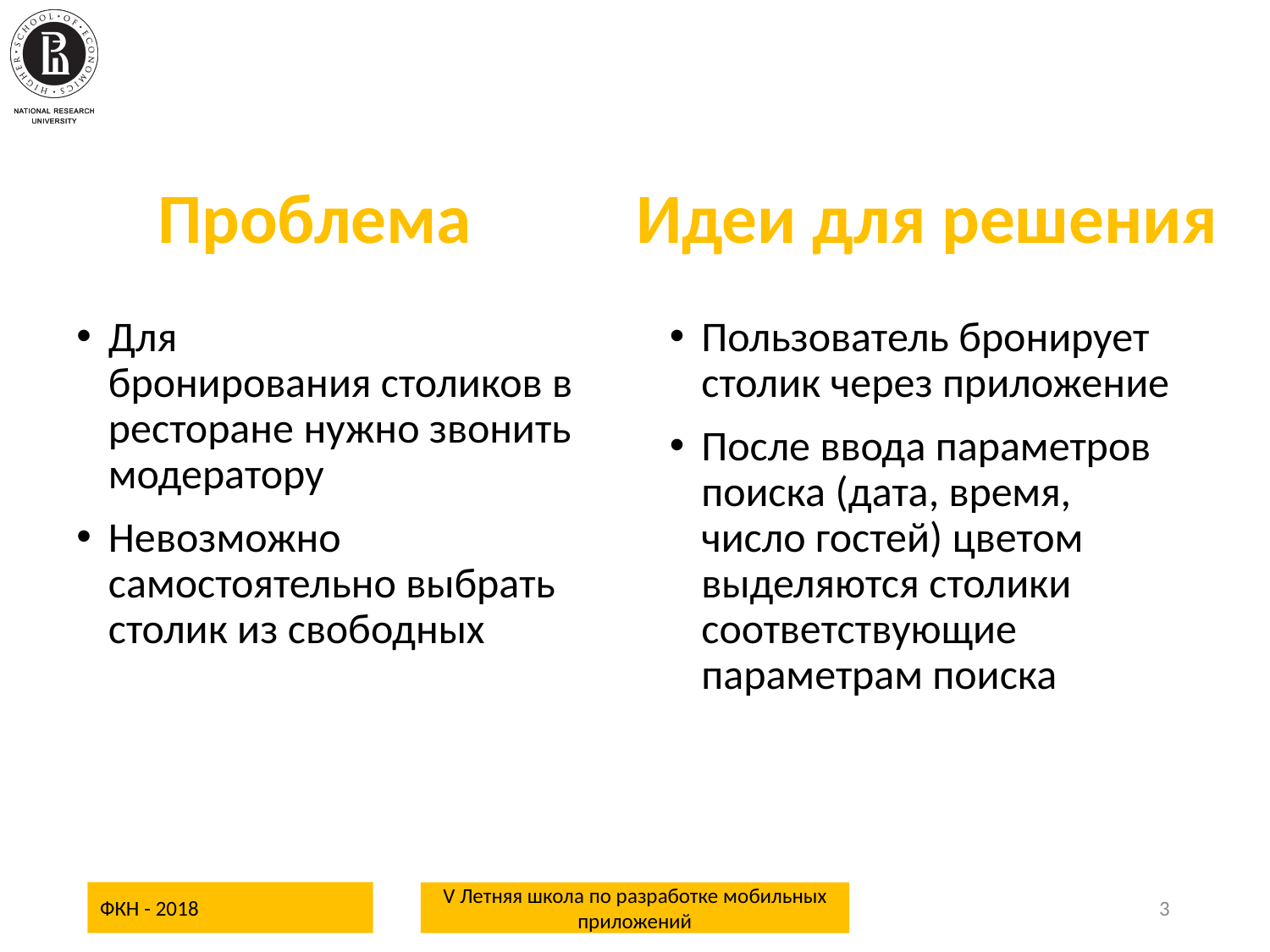

Идеи для решения
Проблема
Для бронирования столиков в ресторане нужно звонить модератору
Невозможно самостоятельно выбрать столик из свободных

Пользователь бронирует столик через приложение
После ввода параметров поиска (дата, время, число гостей) цветом выделяются столики соответствующие параметрам поиска
ФКН - 2018
V Летняя школа по разработке мобильных приложений
3